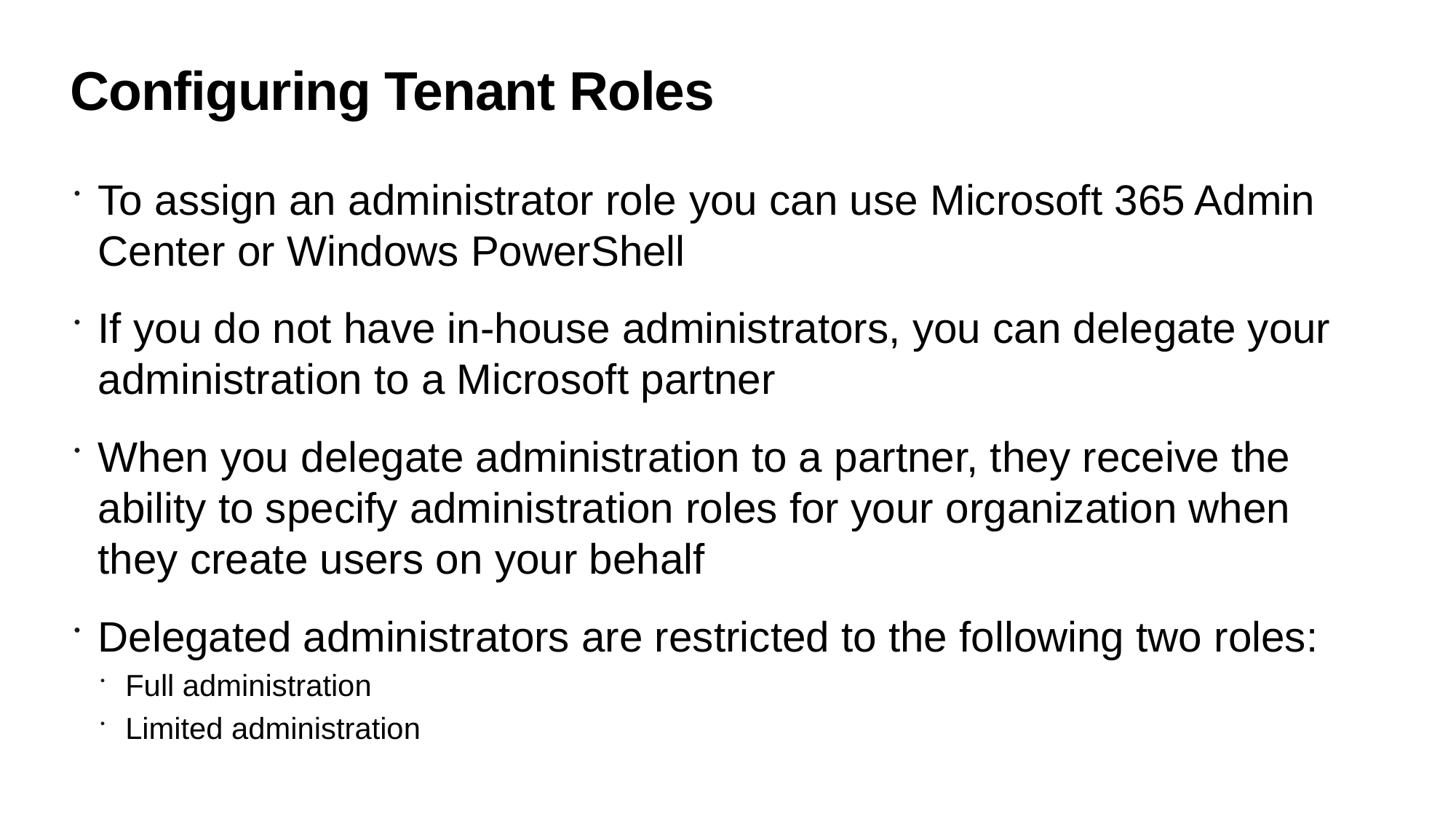

# Configuring Tenant Roles
To assign an administrator role you can use Microsoft 365 Admin Center or Windows PowerShell
If you do not have in-house administrators, you can delegate your administration to a Microsoft partner
When you delegate administration to a partner, they receive the ability to specify administration roles for your organization when they create users on your behalf
Delegated administrators are restricted to the following two roles:
Full administration
Limited administration